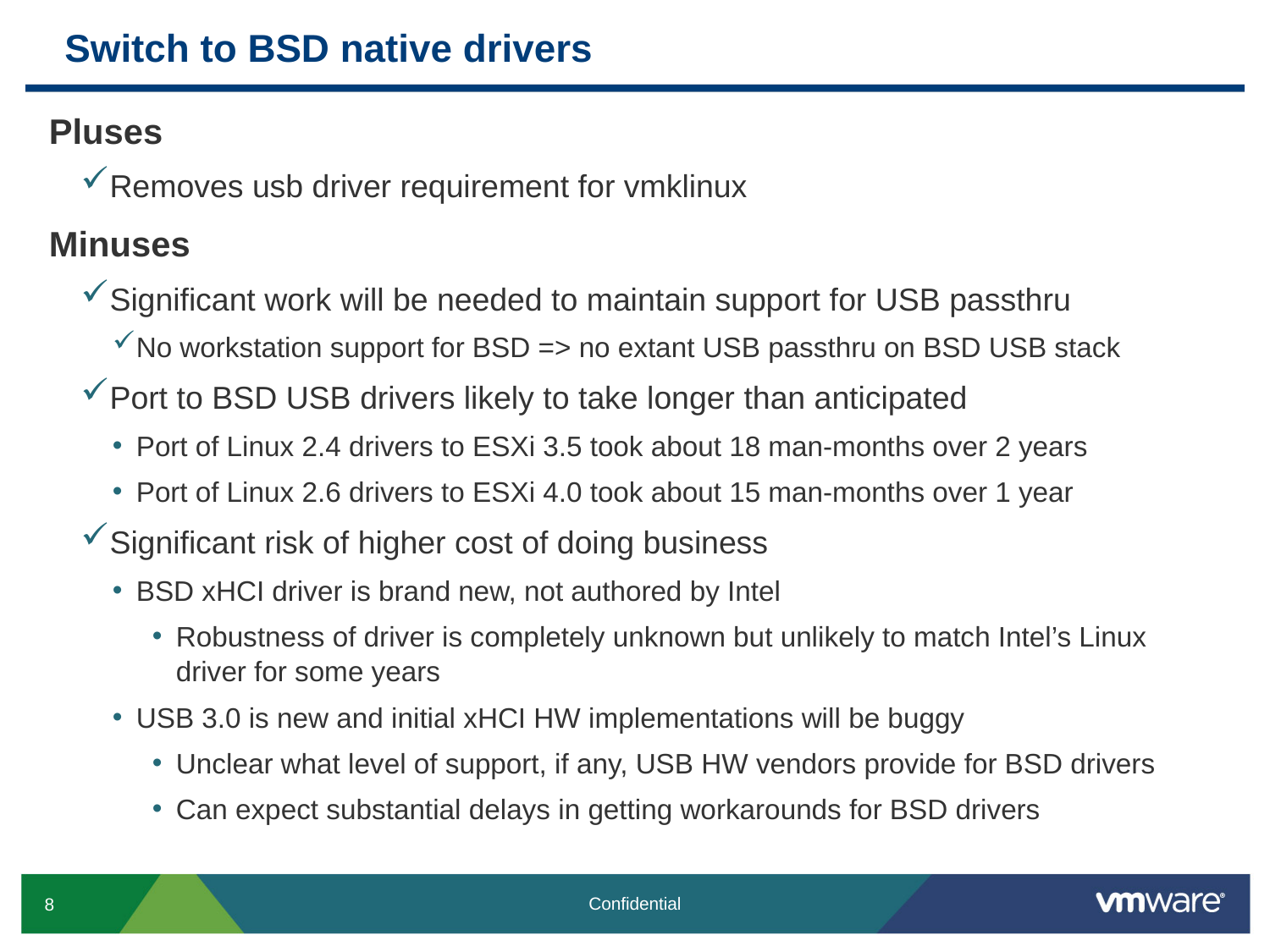

# Switch to BSD native drivers
Pluses
Removes usb driver requirement for vmklinux
Minuses
Significant work will be needed to maintain support for USB passthru
No workstation support for BSD => no extant USB passthru on BSD USB stack
Port to BSD USB drivers likely to take longer than anticipated
Port of Linux 2.4 drivers to ESXi 3.5 took about 18 man-months over 2 years
Port of Linux 2.6 drivers to ESXi 4.0 took about 15 man-months over 1 year
Significant risk of higher cost of doing business
BSD xHCI driver is brand new, not authored by Intel
Robustness of driver is completely unknown but unlikely to match Intel’s Linux driver for some years
USB 3.0 is new and initial xHCI HW implementations will be buggy
Unclear what level of support, if any, USB HW vendors provide for BSD drivers
Can expect substantial delays in getting workarounds for BSD drivers